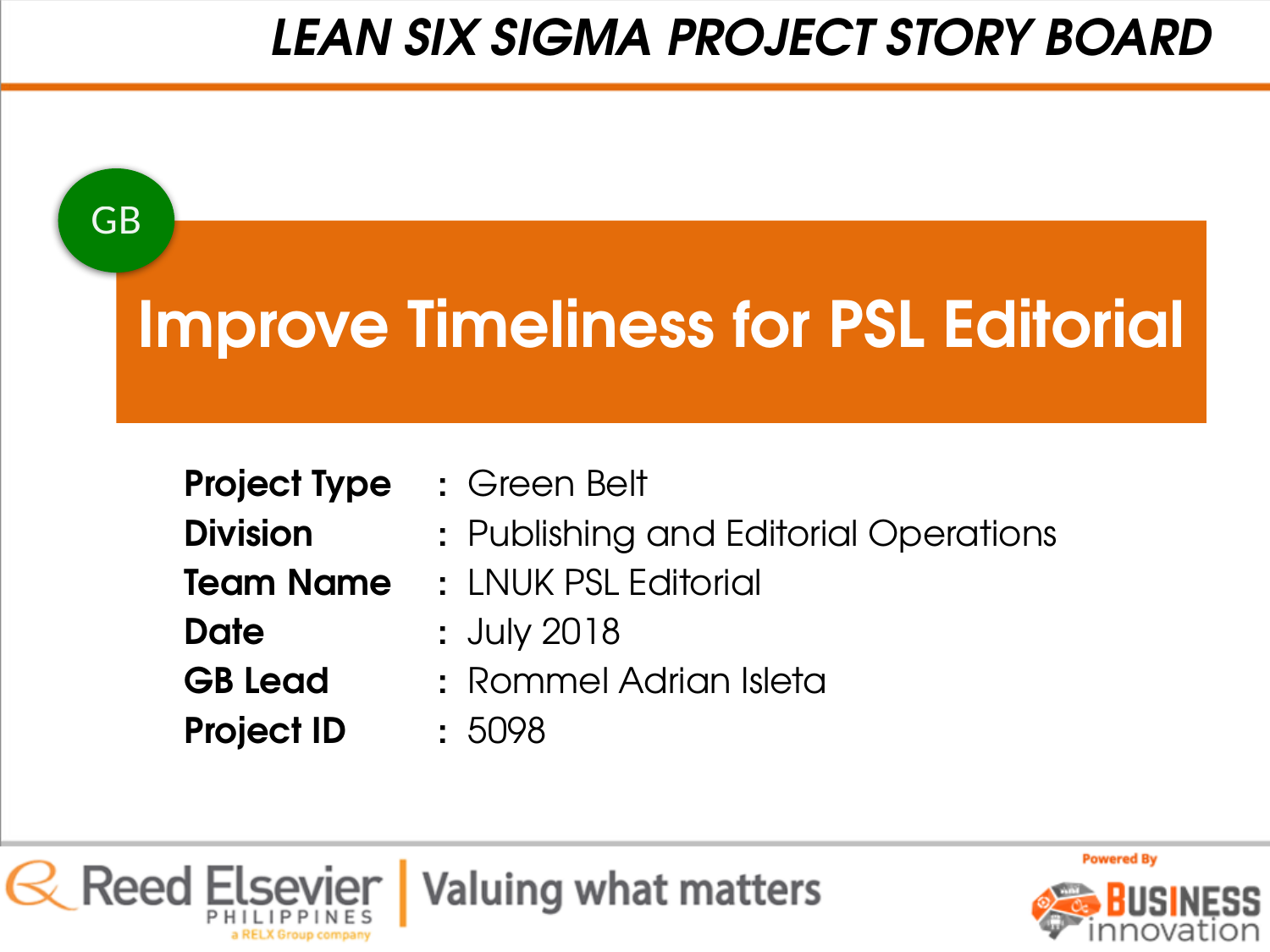

LEAN SIX SIGMA PROJECT STORY BOARD
GB
Improve Timeliness for PSL Editorial
Project Type	:  Green Belt
Division	:  Publishing and Editorial Operations
Team Name	:  LNUK PSL Editorial
Date		:  July 2018
GB Lead	:  Rommel Adrian Isleta
Project ID	:  5098